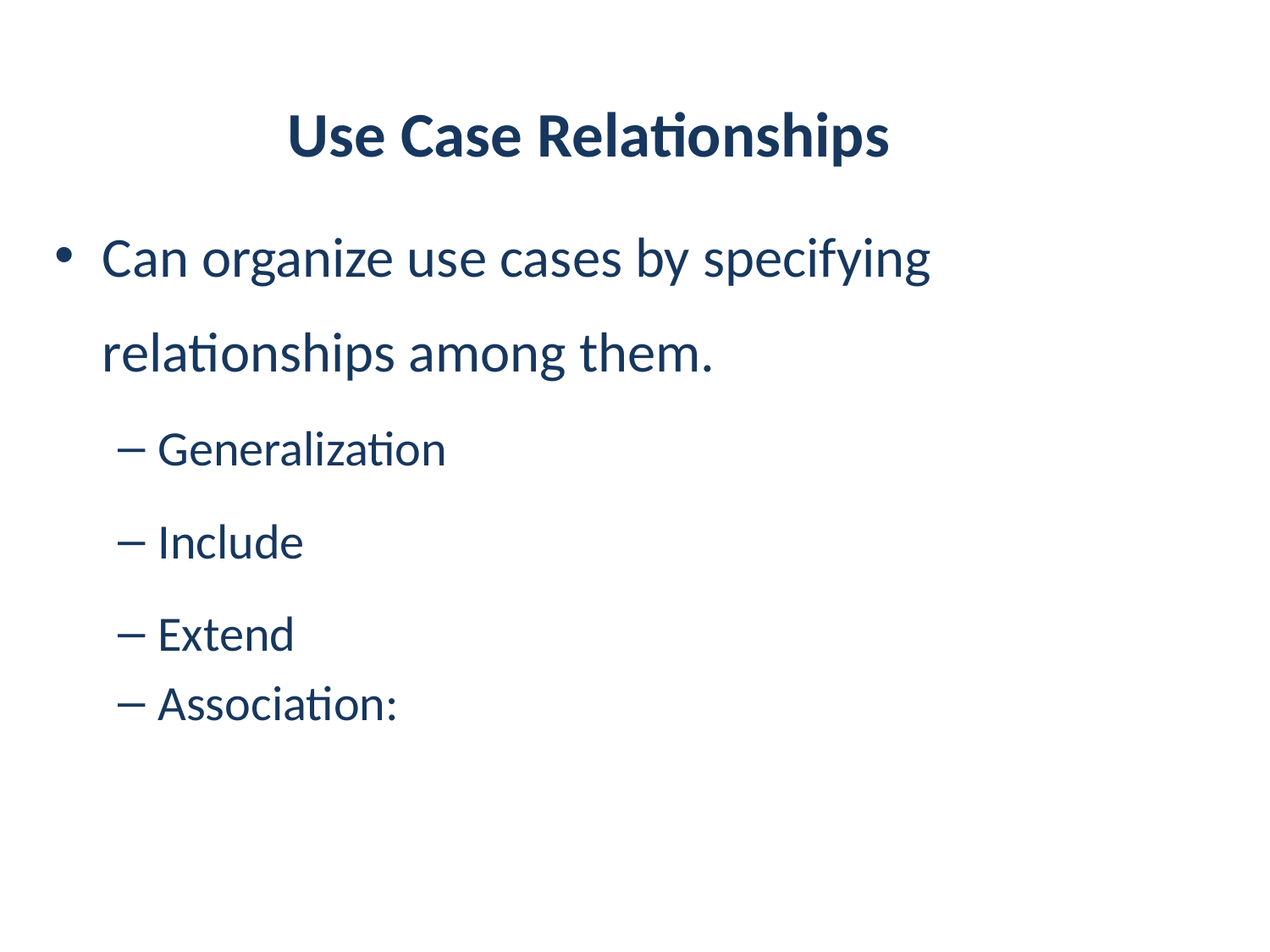

# Use Case Relationships
Can organize use cases by specifying relationships among them.
Generalization
Include
Extend
Association: